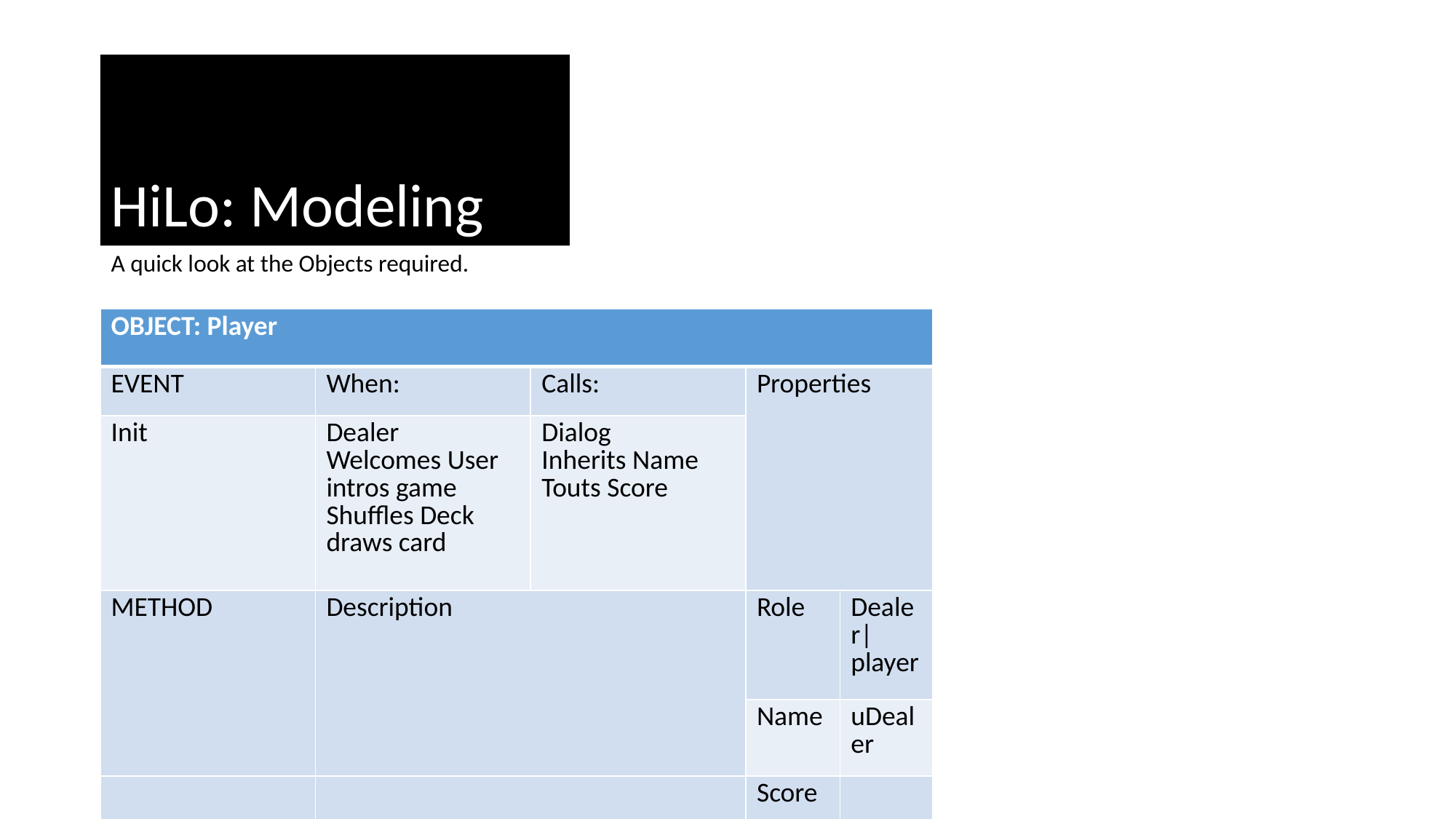

# HiLo: Modeling
A quick look at the Objects required.
| OBJECT: Player |  |  |  |  |
| --- | --- | --- | --- | --- |
| EVENT | When: | Calls: | Properties |  |
| Init | Dealer Welcomes User intros game Shuffles Deck draws card | Dialog Inherits Name Touts Score |  |  |
| METHOD | Description |  | Role | Dealer| player |
|  |  |  | Name | uDealer |
|  |  |  | Score |  |
|  |  |  |  |  |